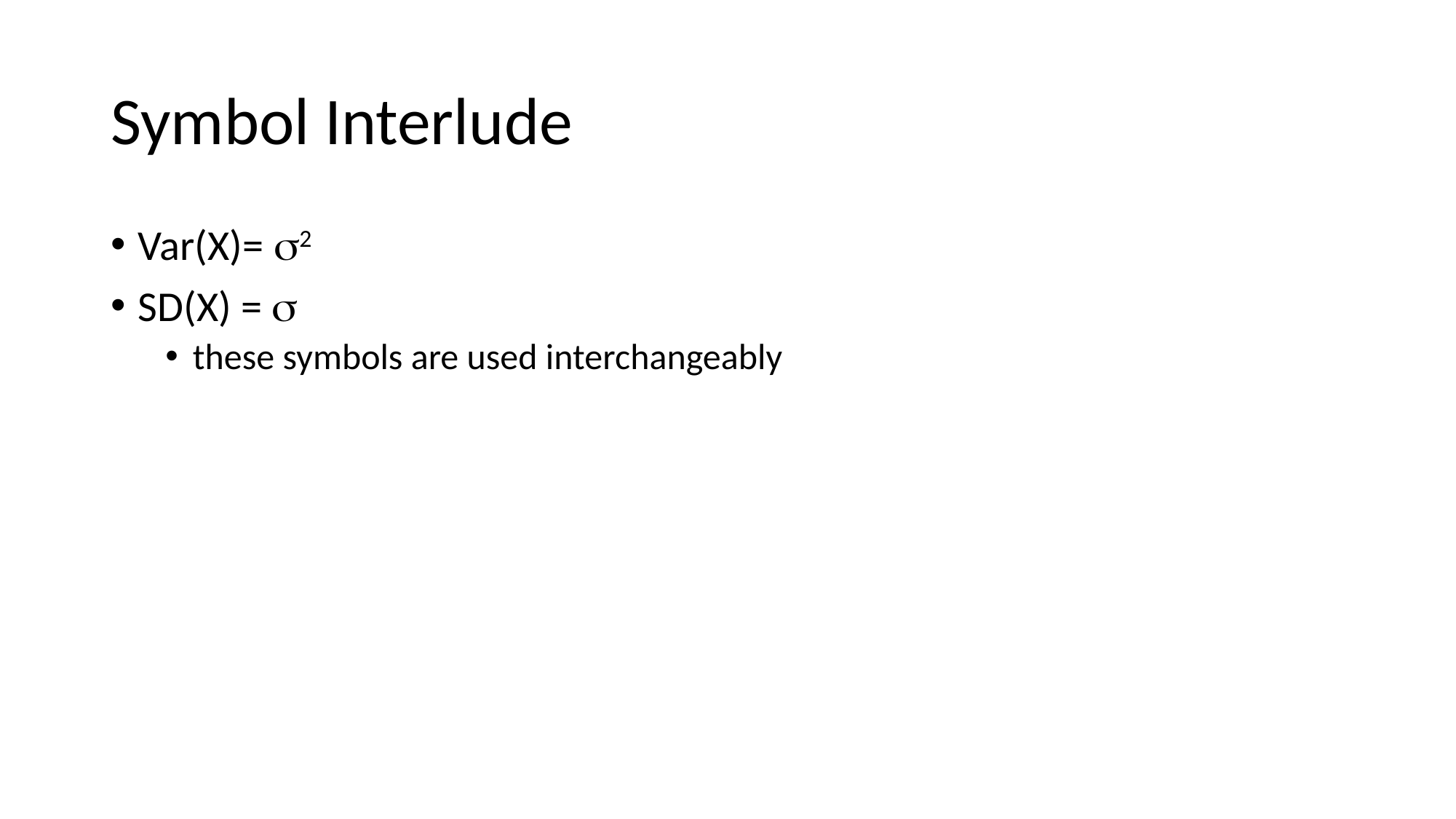

# Symbol Interlude
Var(X)= σ2
SD(X) = σ
these symbols are used interchangeably